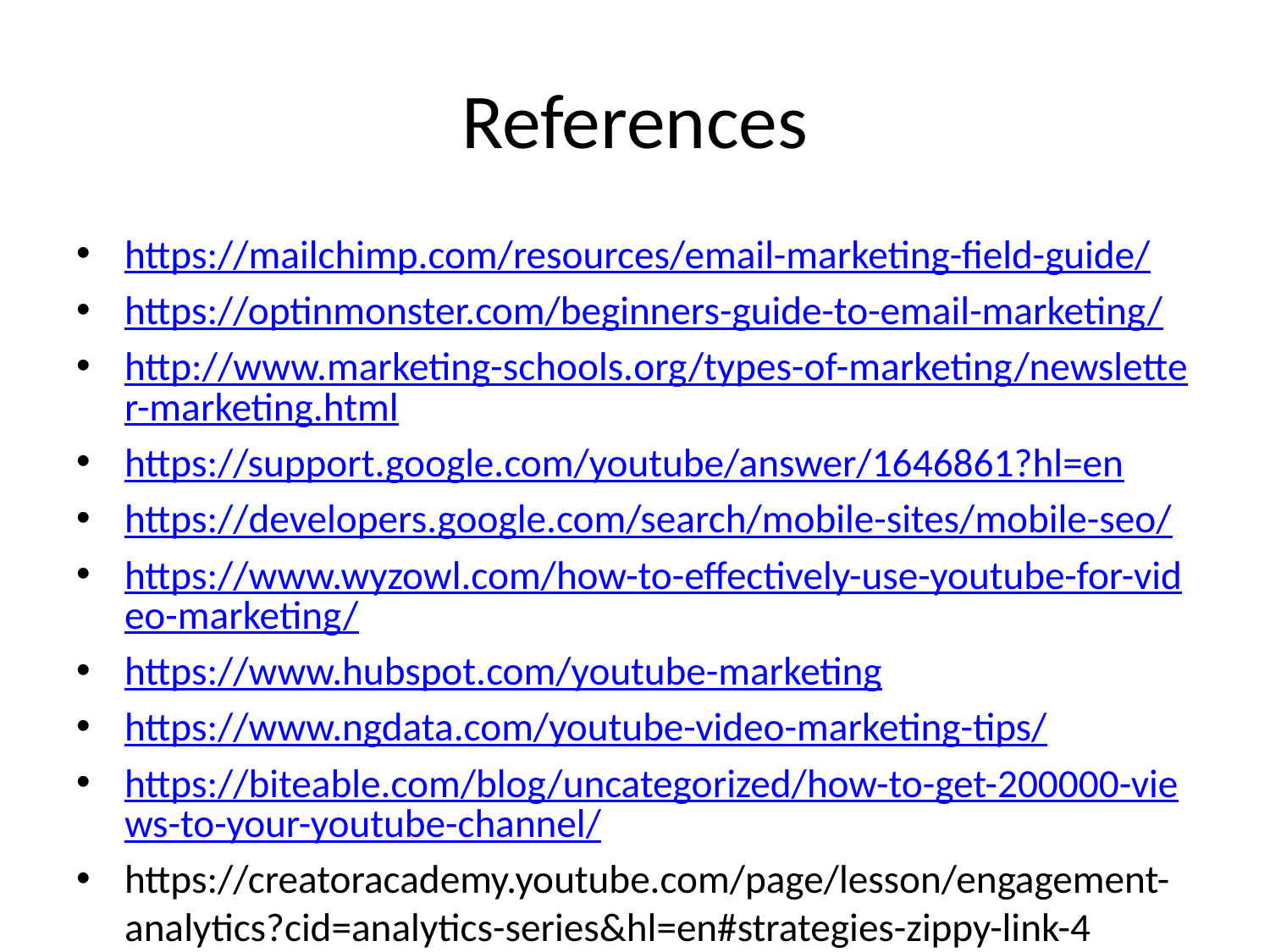

# References
https://mailchimp.com/resources/email-marketing-field-guide/
https://optinmonster.com/beginners-guide-to-email-marketing/
http://www.marketing-schools.org/types-of-marketing/newsletter-marketing.html
https://support.google.com/youtube/answer/1646861?hl=en
https://developers.google.com/search/mobile-sites/mobile-seo/
https://www.wyzowl.com/how-to-effectively-use-youtube-for-video-marketing/
https://www.hubspot.com/youtube-marketing
https://www.ngdata.com/youtube-video-marketing-tips/
https://biteable.com/blog/uncategorized/how-to-get-200000-views-to-your-youtube-channel/
https://creatoracademy.youtube.com/page/lesson/engagement-analytics?cid=analytics-series&hl=en#strategies-zippy-link-4